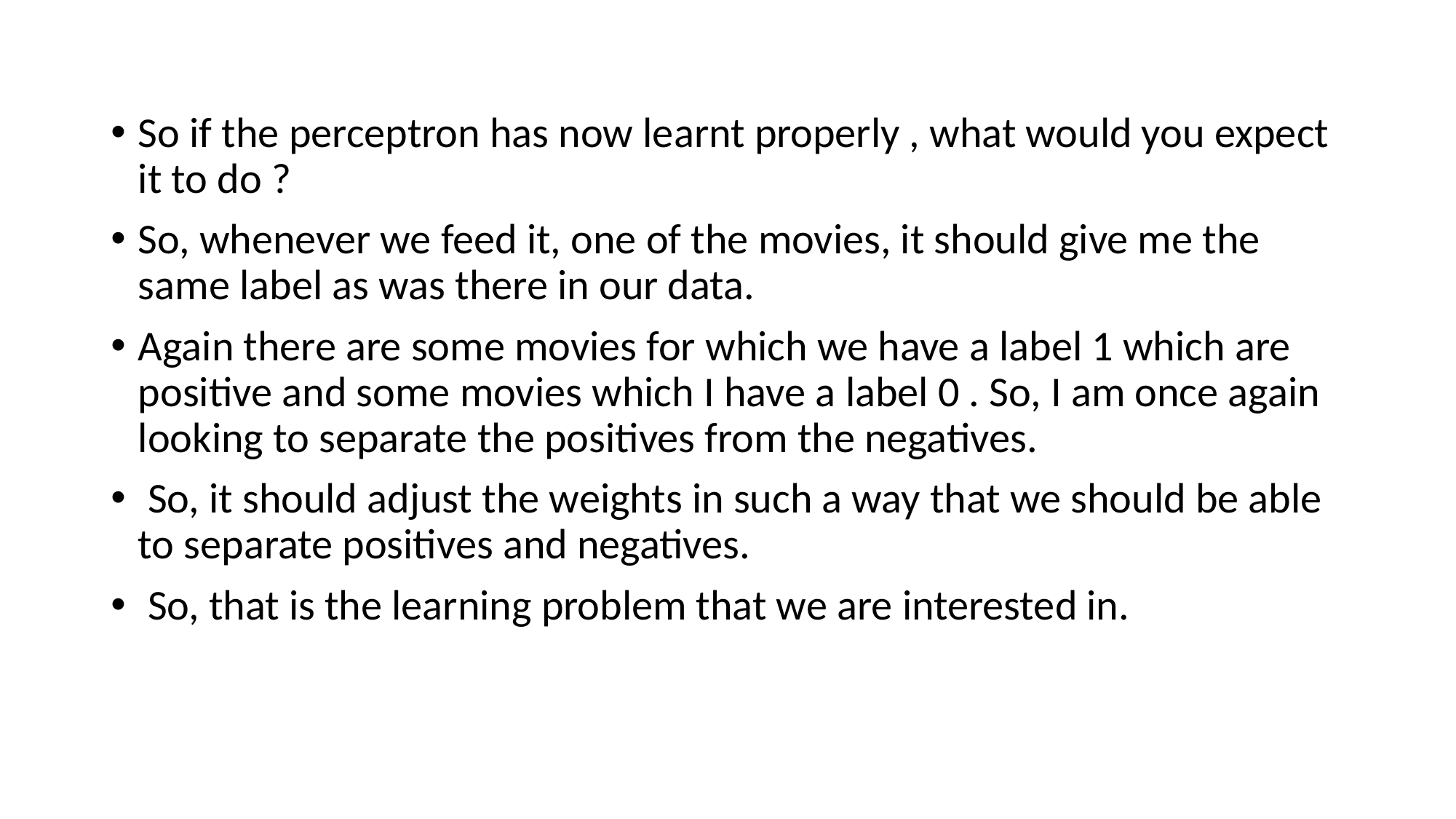

So if the perceptron has now learnt properly , what would you expect it to do ?
So, whenever we feed it, one of the movies, it should give me the same label as was there in our data.
Again there are some movies for which we have a label 1 which are positive and some movies which I have a label 0 . So, I am once again looking to separate the positives from the negatives.
 So, it should adjust the weights in such a way that we should be able to separate positives and negatives.
 So, that is the learning problem that we are interested in.